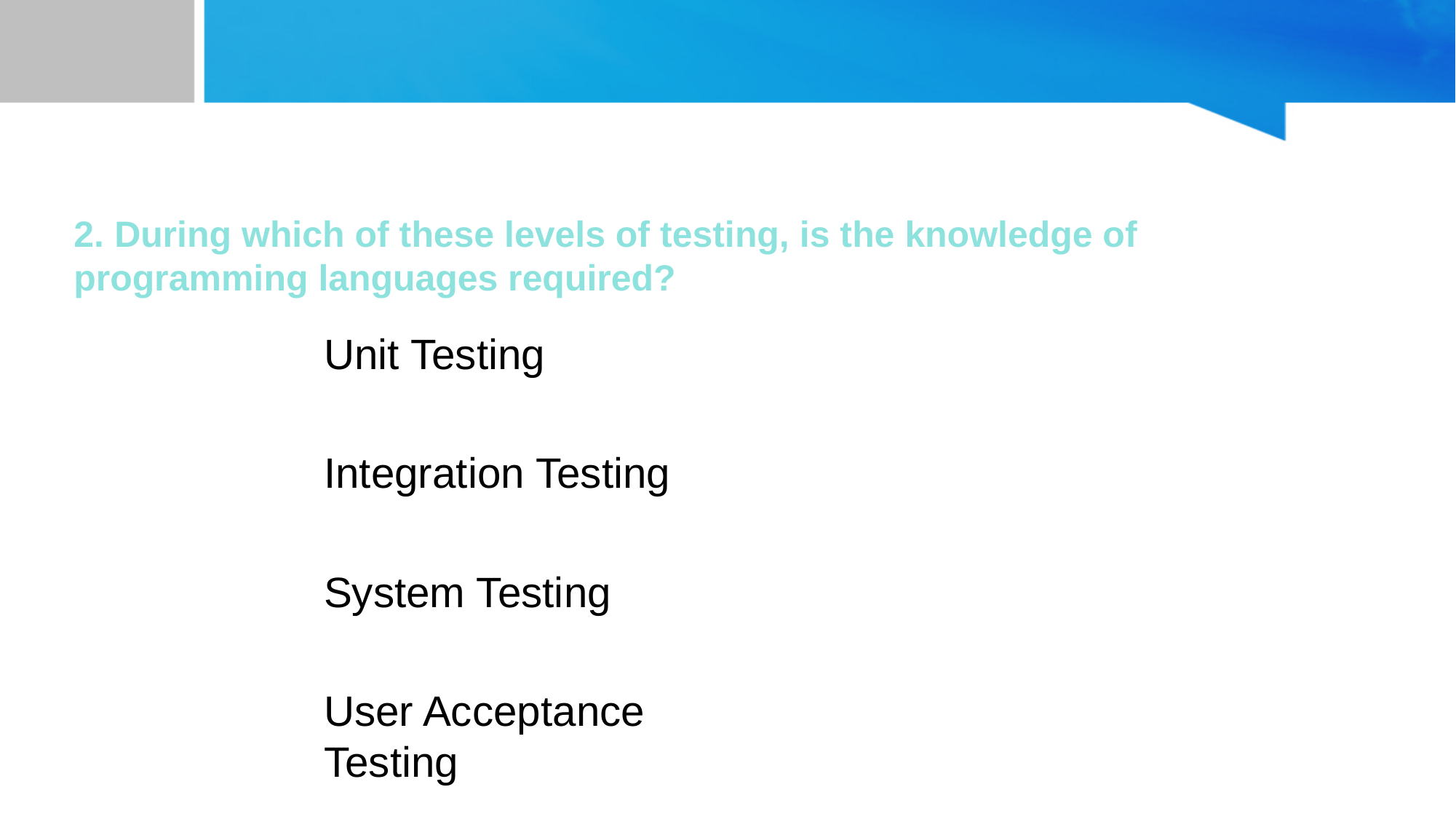

2. During which of these levels of testing, is the knowledge of programming languages required?
Unit Testing

Integration Testing

System Testing

User Acceptance Testing

# Levels Of Testing